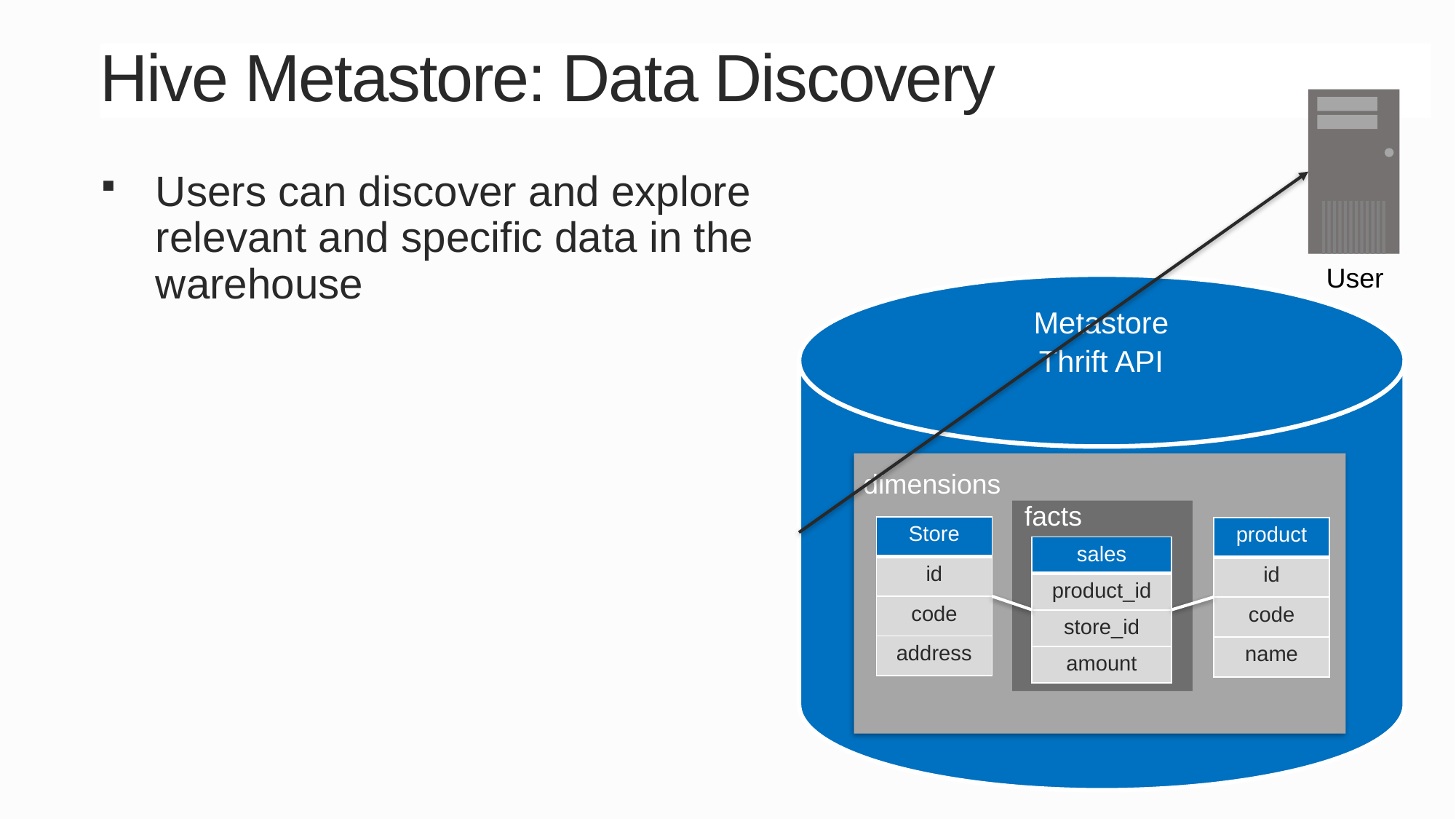

# Hive Metastore: Data Discovery

Users can discover and explore relevant and specific data in the warehouse

User

Metastore
Thrift API

dimensions

facts
| Store |
| --- |
| id |
| code |
| address |
| product |
| --- |
| id |
| code |
| name |
| sales |
| --- |
| product\_id |
| store\_id |
| amount |